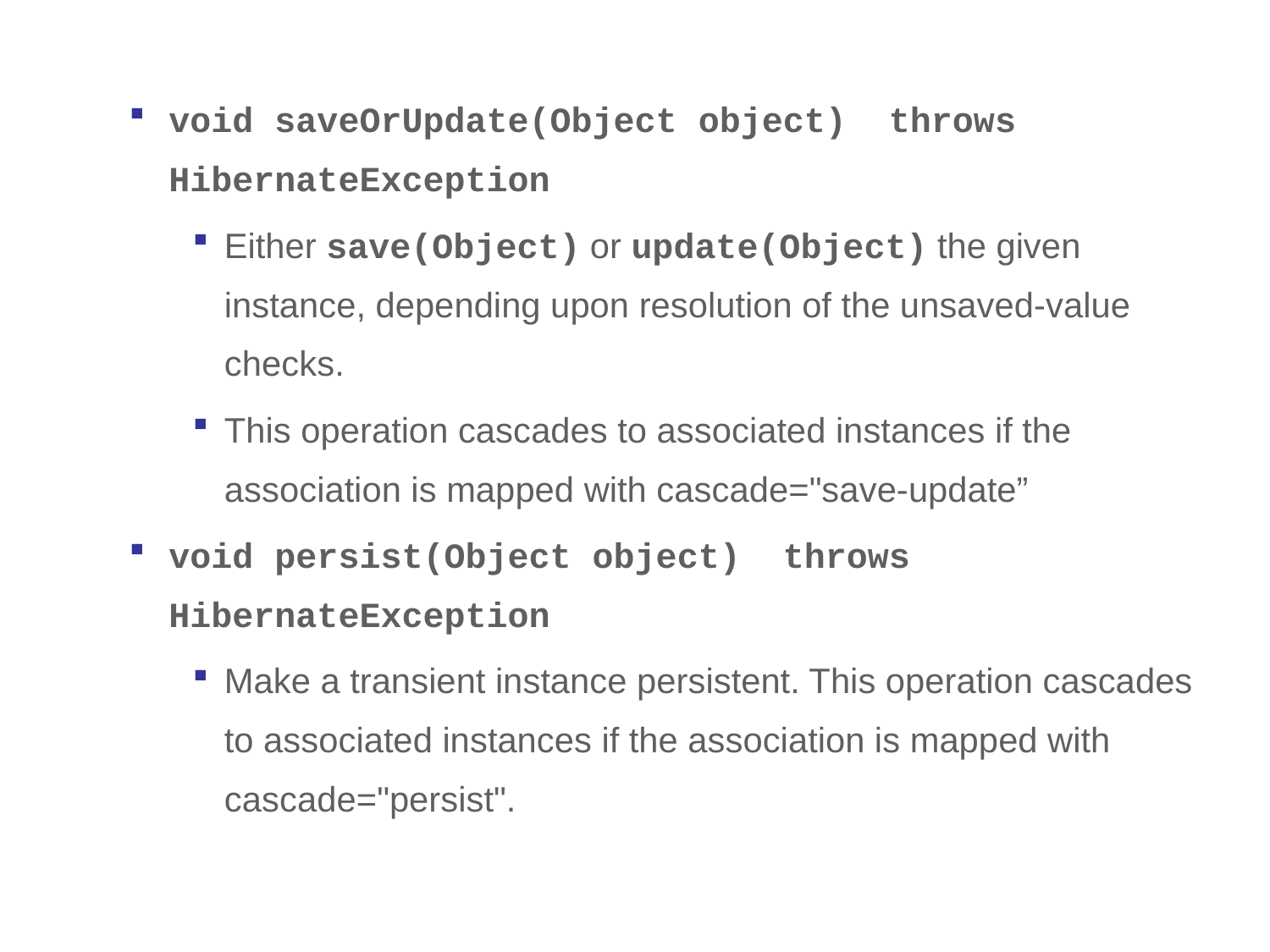

void saveOrUpdate(Object object)  throws HibernateException
Either save(Object) or update(Object) the given instance, depending upon resolution of the unsaved-value checks.
This operation cascades to associated instances if the association is mapped with cascade="save-update”
void persist(Object object)  throws HibernateException
Make a transient instance persistent. This operation cascades to associated instances if the association is mapped with cascade="persist".

8